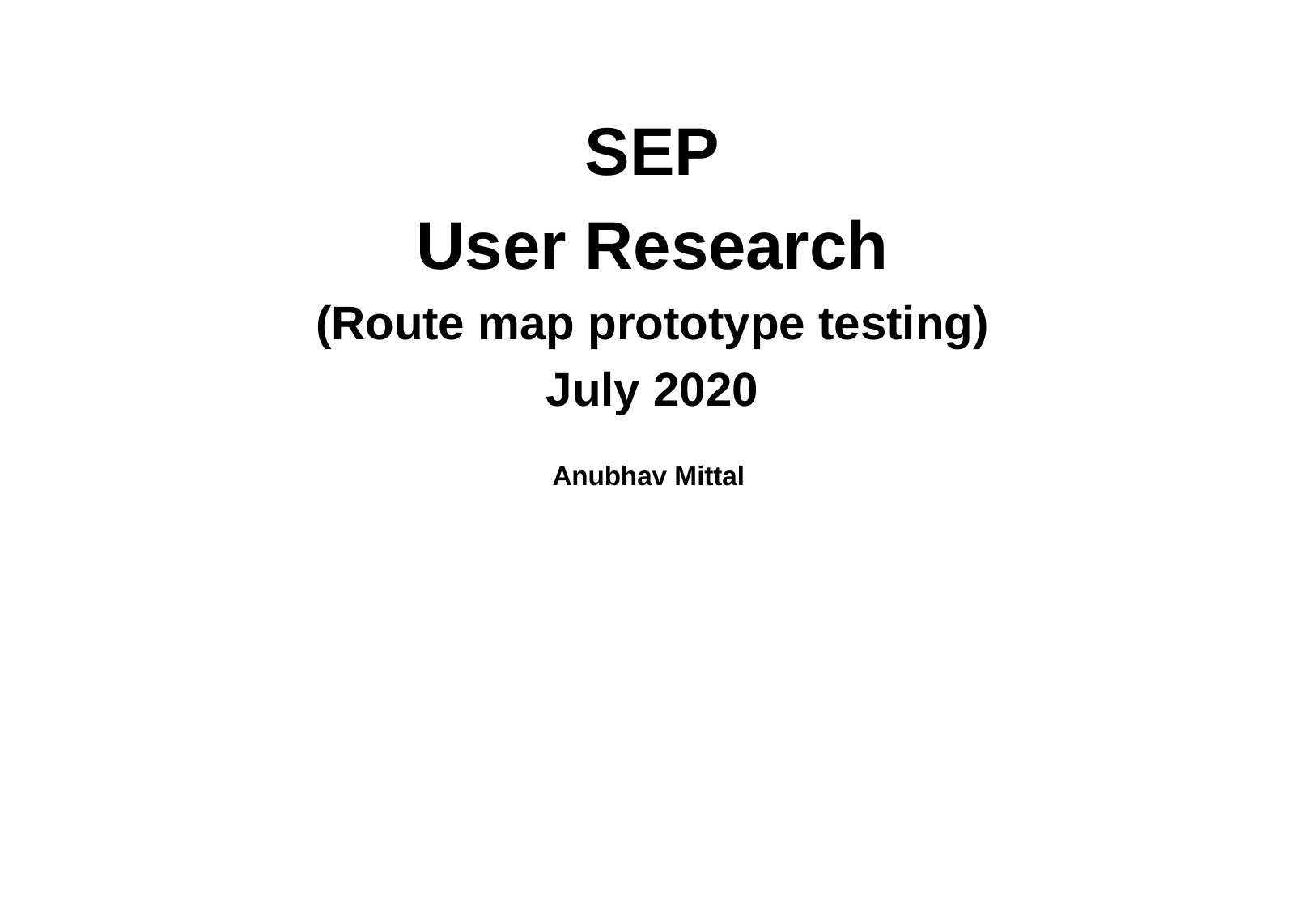

SEP
User Research
(Route map prototype testing)
July 2020

Anubhav Mittal